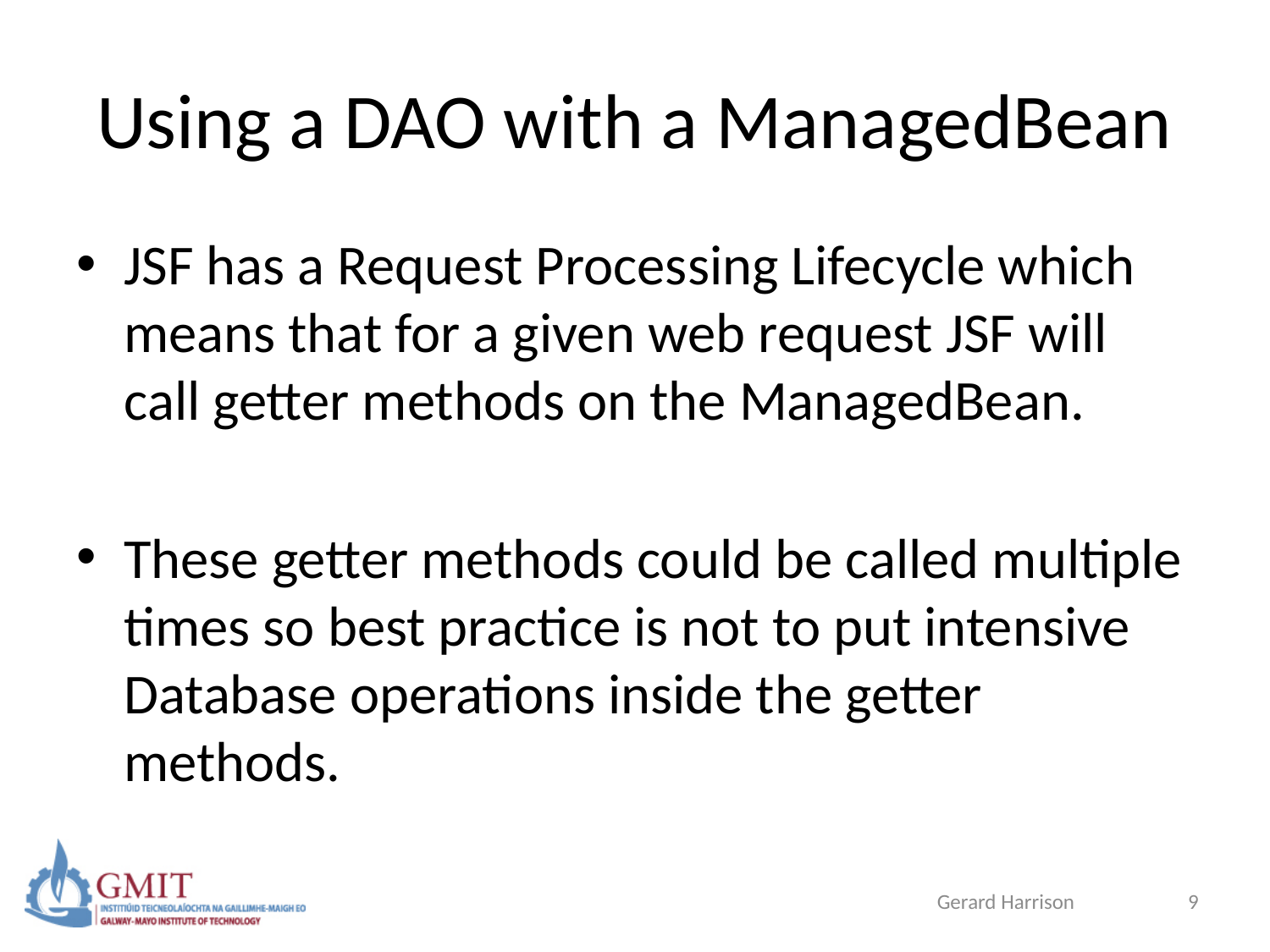

# Using a DAO with a ManagedBean
JSF has a Request Processing Lifecycle which means that for a given web request JSF will call getter methods on the ManagedBean.

These getter methods could be called multiple times so best practice is not to put intensive Database operations inside the getter methods.
Gerard Harrison
9